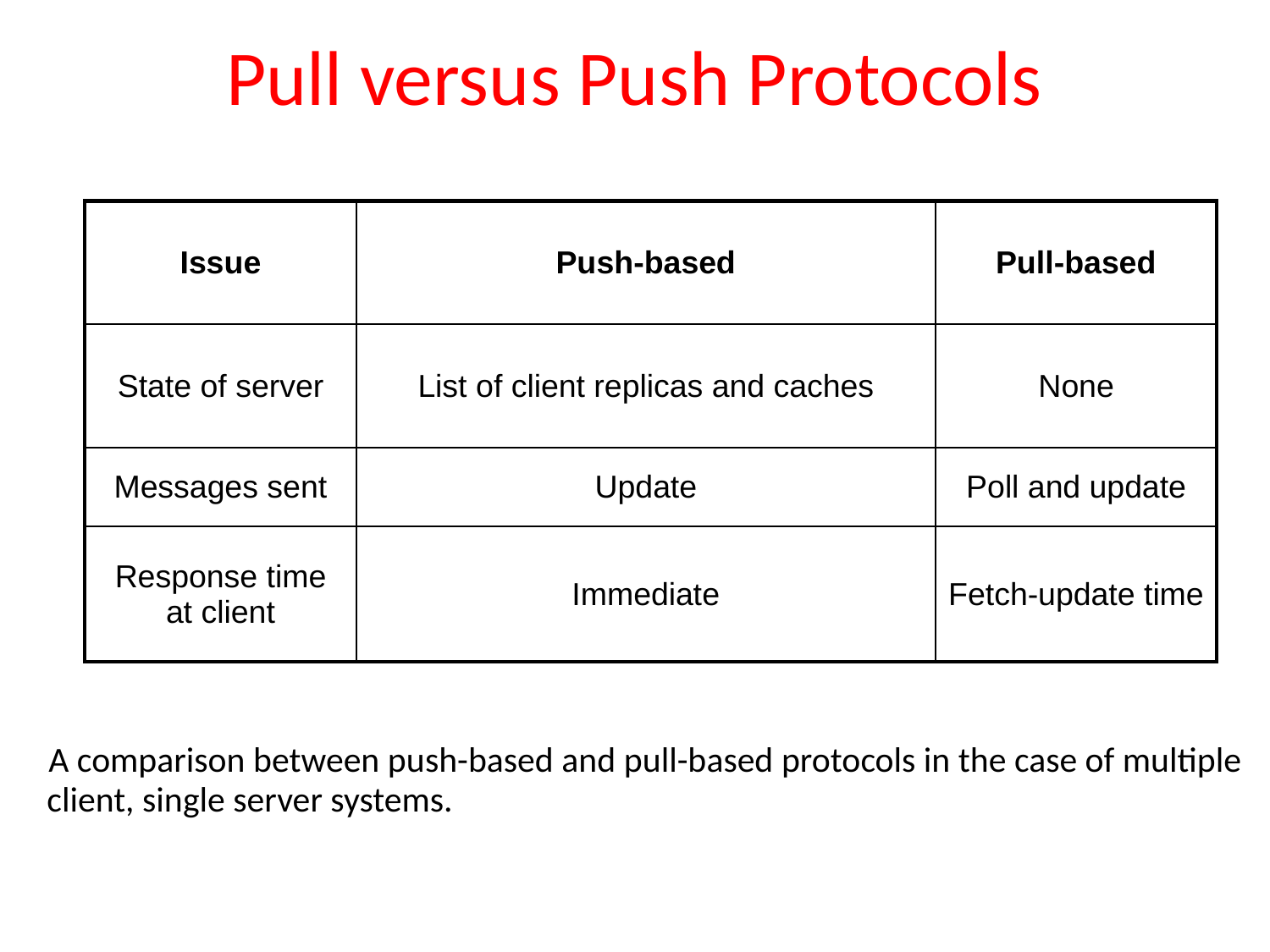

# Pull versus Push Protocols
| Issue | Push-based | Pull-based |
| --- | --- | --- |
| State of server | List of client replicas and caches | None |
| Messages sent | Update | Poll and update |
| Response time at client | Immediate | Fetch-update time |
A comparison between push-based and pull-based protocols in the case of multiple client, single server systems.